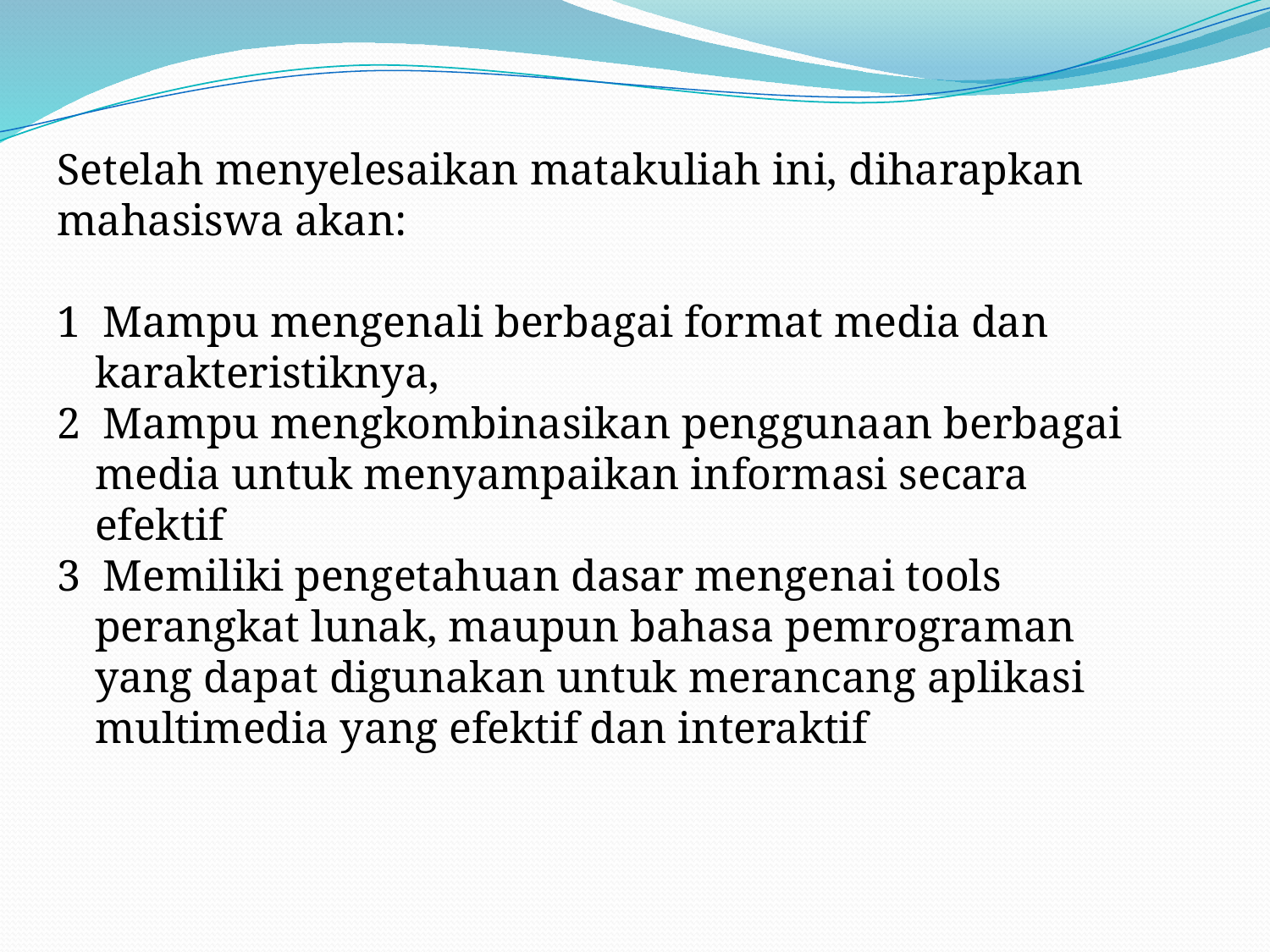

Setelah menyelesaikan matakuliah ini, diharapkan mahasiswa akan:

1  Mampu mengenali berbagai format media dan karakteristiknya,
2  Mampu mengkombinasikan penggunaan berbagai media untuk menyampaikan informasi secara efektif
3  Memiliki pengetahuan dasar mengenai tools perangkat lunak, maupun bahasa pemrograman yang dapat digunakan untuk merancang aplikasi multimedia yang efektif dan interaktif